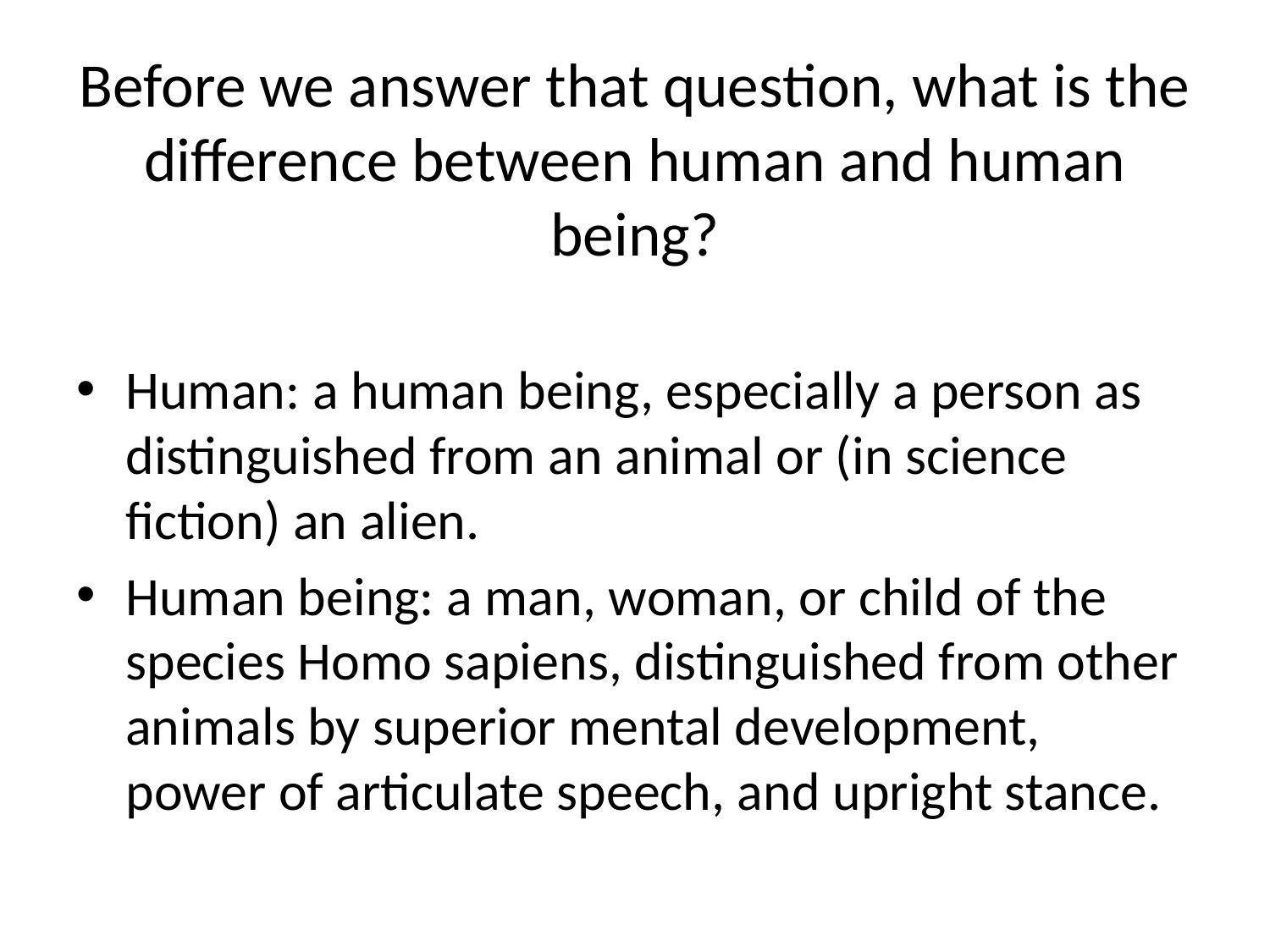

# Before we answer that question, what is the difference between human and human being?
Human: a human being, especially a person as distinguished from an animal or (in science fiction) an alien.
Human being: a man, woman, or child of the species Homo sapiens, distinguished from other animals by superior mental development, power of articulate speech, and upright stance.